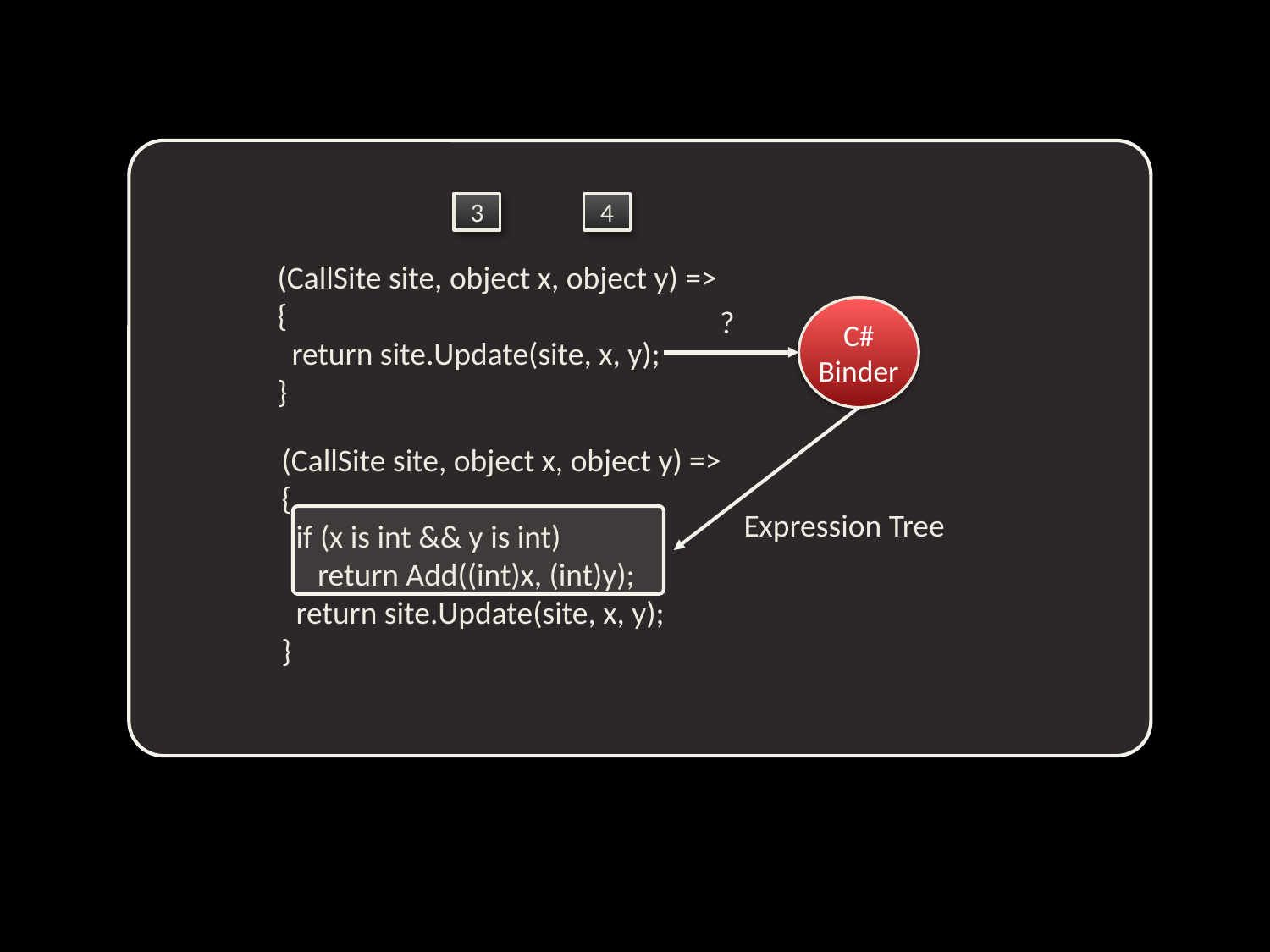

3
4
(CallSite site, object x, object y) =>
{
  return site.Update(site, x, y);
}
?
C#
Binder
(CallSite site, object x, object y) =>
{
  if (x is int && y is int)
     return Add((int)x, (int)y);
  return site.Update(site, x, y);
}
Expression Tree